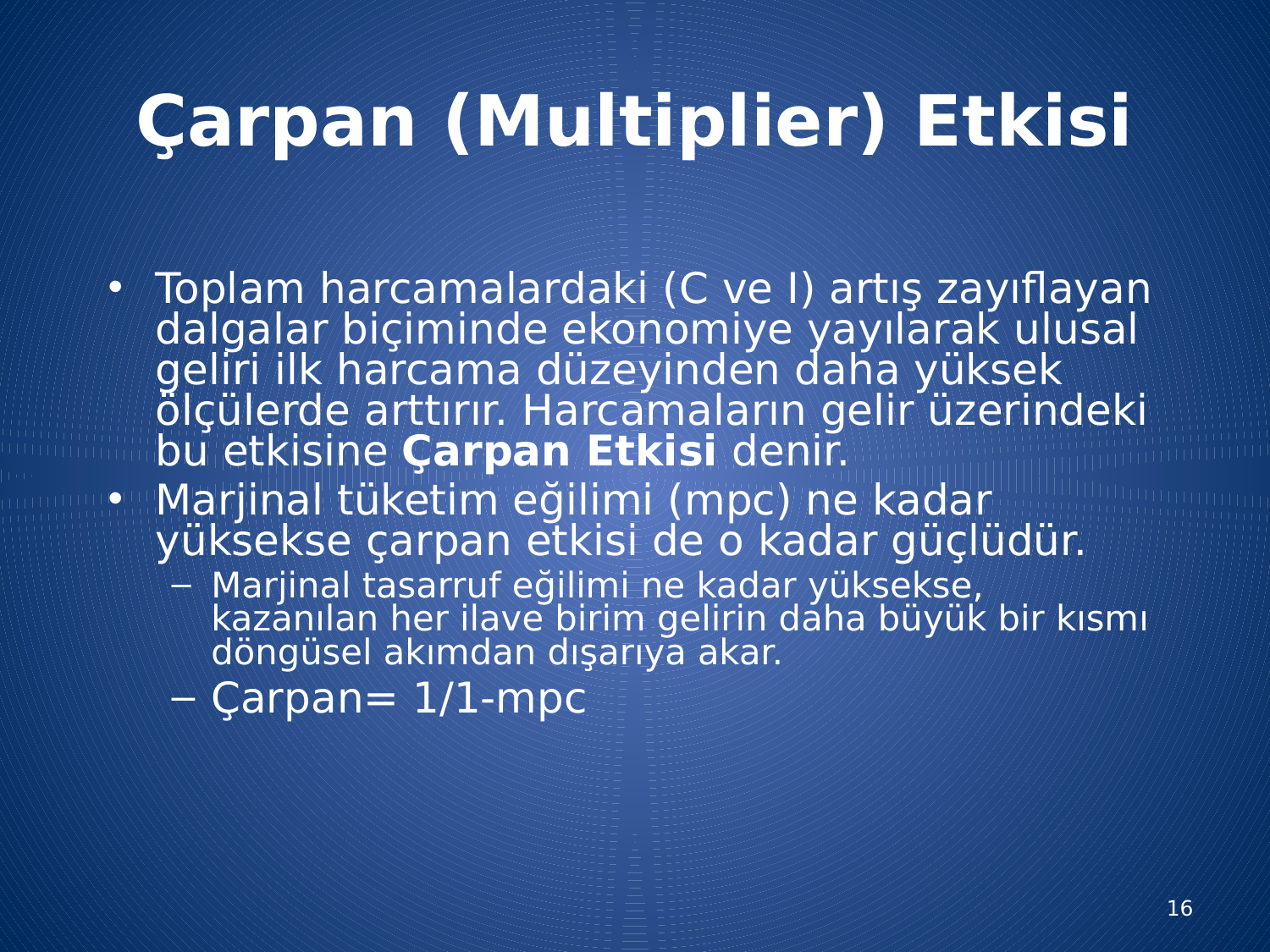

# Çarpan (Multiplier) Etkisi
Toplam harcamalardaki (C ve I) artış zayıflayan dalgalar biçiminde ekonomiye yayılarak ulusal geliri ilk harcama düzeyinden daha yüksek ölçülerde arttırır. Harcamaların gelir üzerindeki bu etkisine Çarpan Etkisi denir.
Marjinal tüketim eğilimi (mpc) ne kadar yüksekse çarpan etkisi de o kadar güçlüdür.
Marjinal tasarruf eğilimi ne kadar yüksekse, kazanılan her ilave birim gelirin daha büyük bir kısmı döngüsel akımdan dışarıya akar.
Çarpan= 1/1-mpc
16